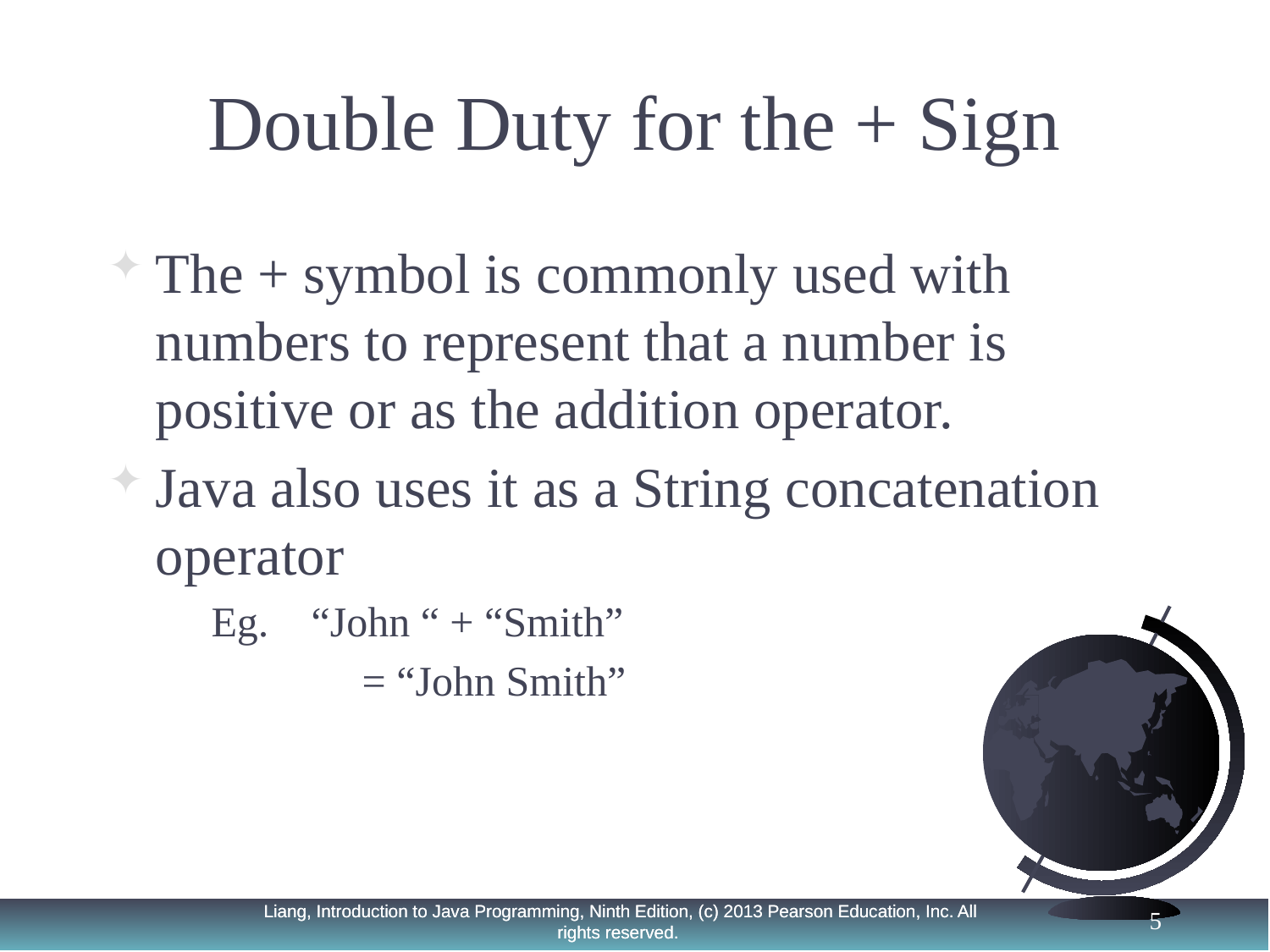

# Double Duty for the + Sign
The + symbol is commonly used with numbers to represent that a number is positive or as the addition operator.
Java also uses it as a String concatenation operator
Eg.    “John “ + “Smith”
	= “John Smith”
5